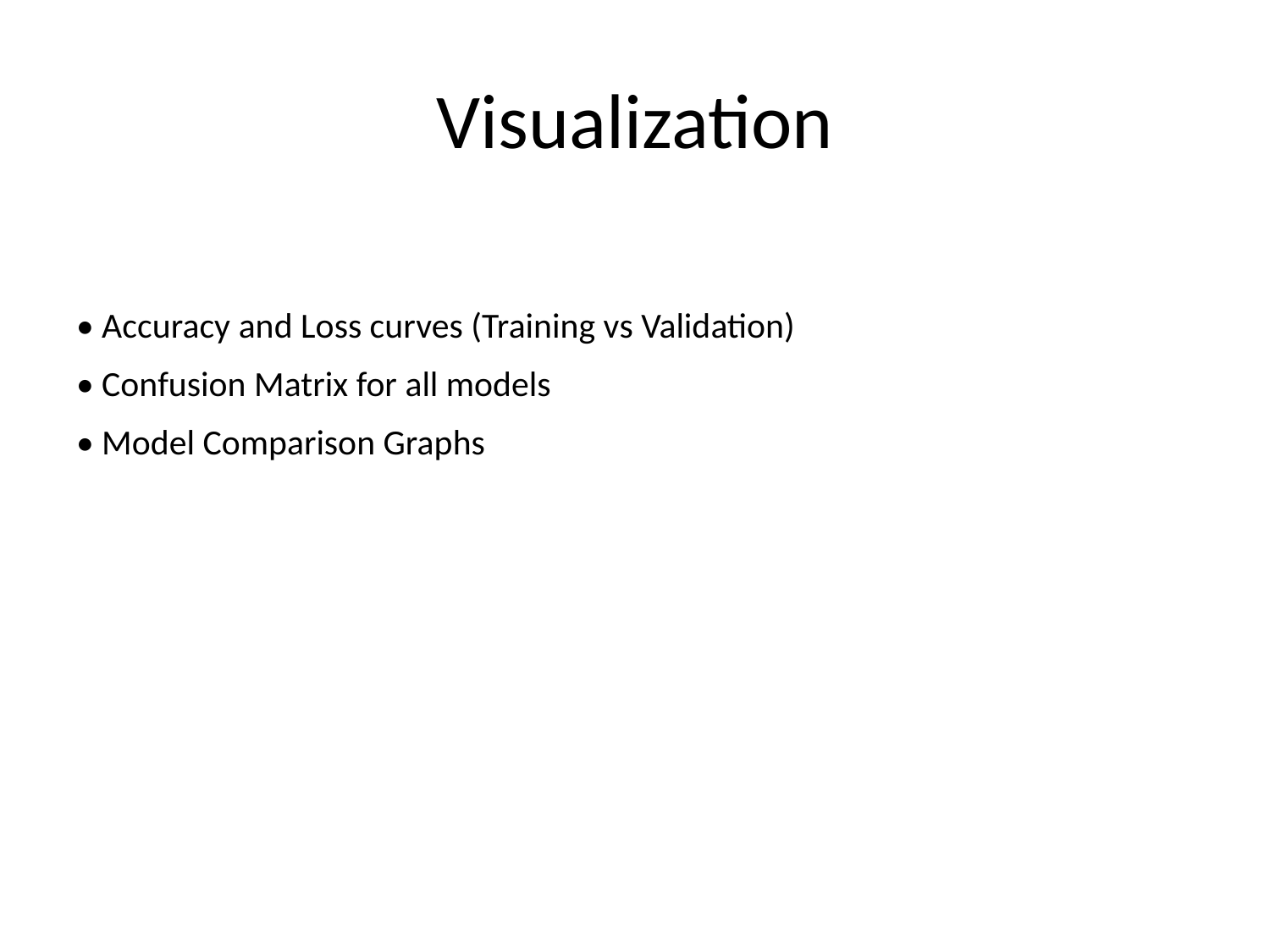

# Visualization

• Accuracy and Loss curves (Training vs Validation)
• Confusion Matrix for all models
• Model Comparison Graphs